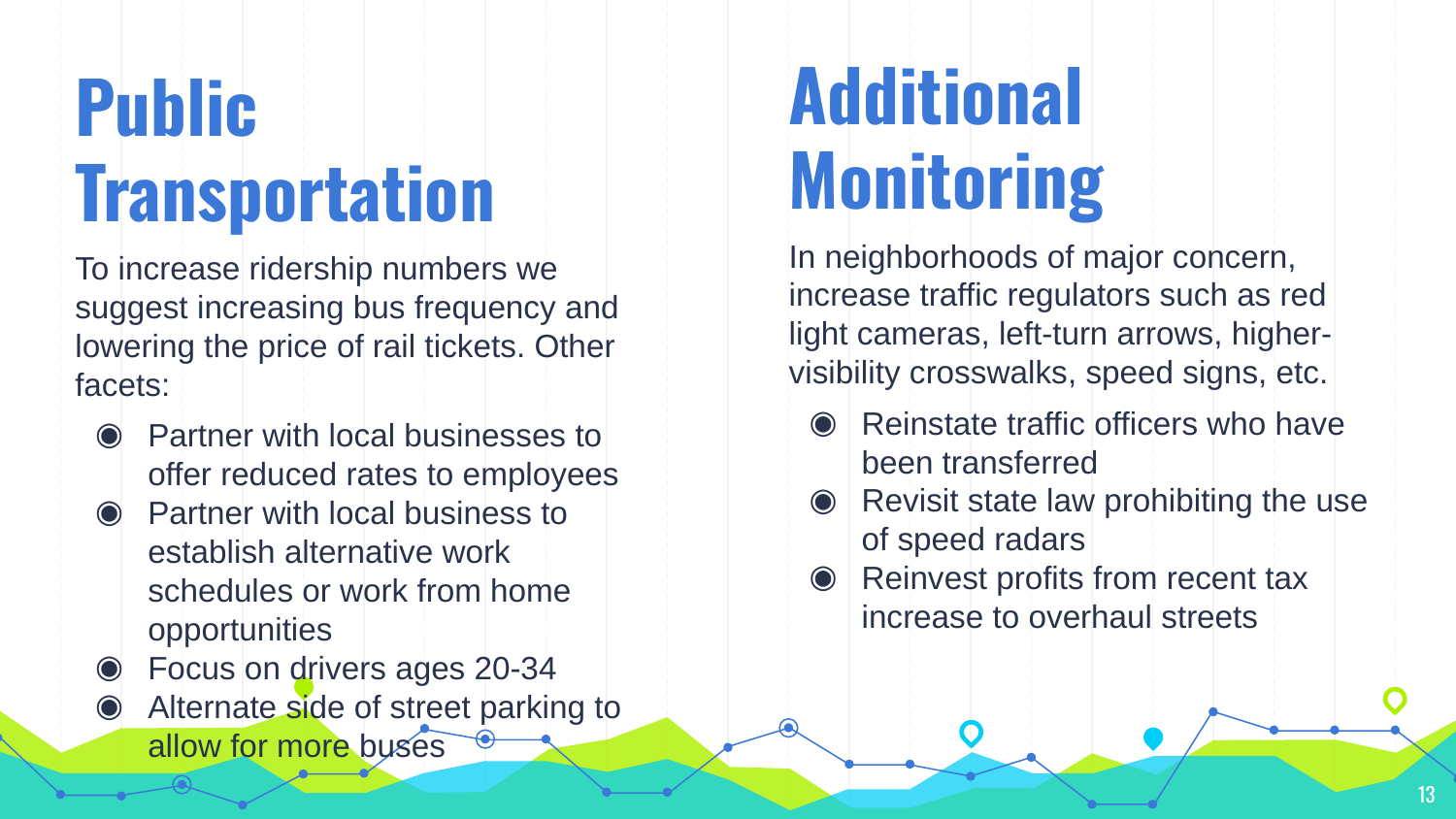

Additional Monitoring
In neighborhoods of major concern, increase traffic regulators such as red light cameras, left-turn arrows, higher-visibility crosswalks, speed signs, etc.
Reinstate traffic officers who have been transferred
Revisit state law prohibiting the use of speed radars
Reinvest profits from recent tax increase to overhaul streets

Public Transportation
To increase ridership numbers we suggest increasing bus frequency and lowering the price of rail tickets. Other facets:
Partner with local businesses to offer reduced rates to employees
Partner with local business to establish alternative work schedules or work from home opportunities
Focus on drivers ages 20-34
Alternate side of street parking to allow for more buses
13